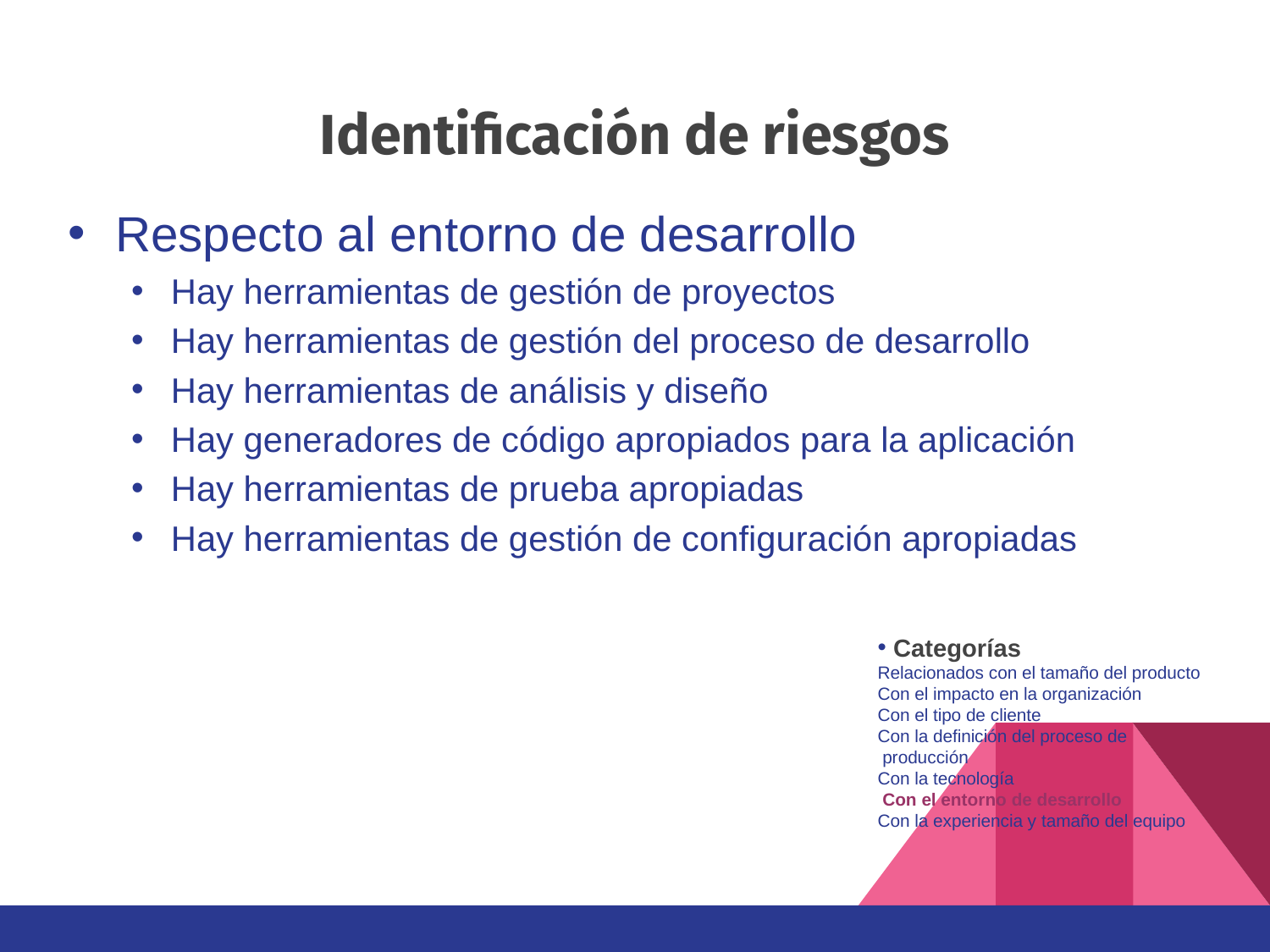

# Identificación de riesgos
Respecto al entorno de desarrollo
Hay herramientas de gestión de proyectos
Hay herramientas de gestión del proceso de desarrollo
Hay herramientas de análisis y diseño
Hay generadores de código apropiados para la aplicación
Hay herramientas de prueba apropiadas
Hay herramientas de gestión de configuración apropiadas
 Categorías
Relacionados con el tamaño del producto
Con el impacto en la organización
Con el tipo de cliente
Con la definición del proceso de
 producción
Con la tecnología
 Con el entorno de desarrollo
Con la experiencia y tamaño del equipo